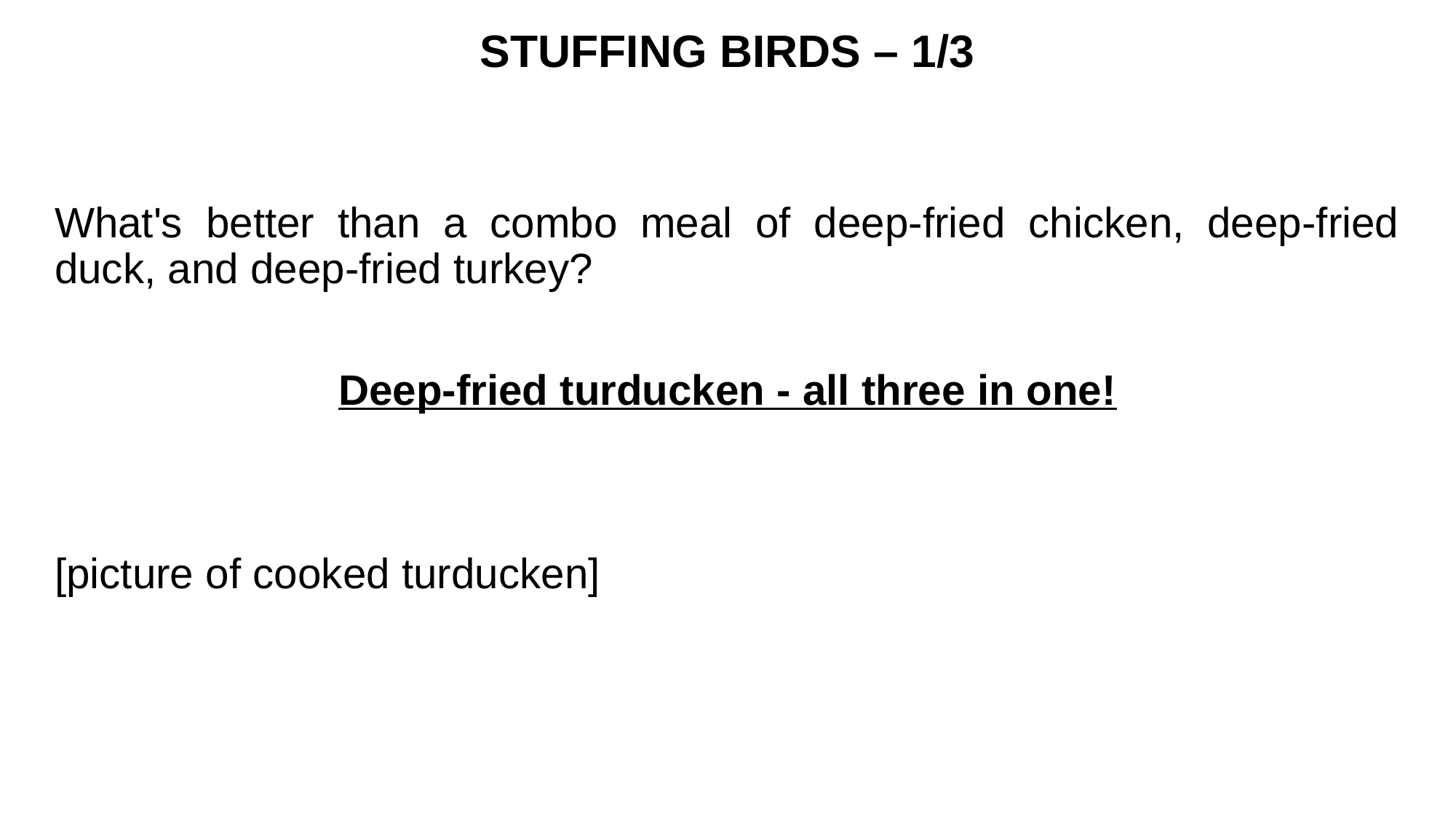

STUFFING BIRDS – 1/3
What's better than a combo meal of deep-fried chicken, deep-fried duck, and deep-fried turkey?

Deep-fried turducken - all three in one!

[picture of cooked turducken]